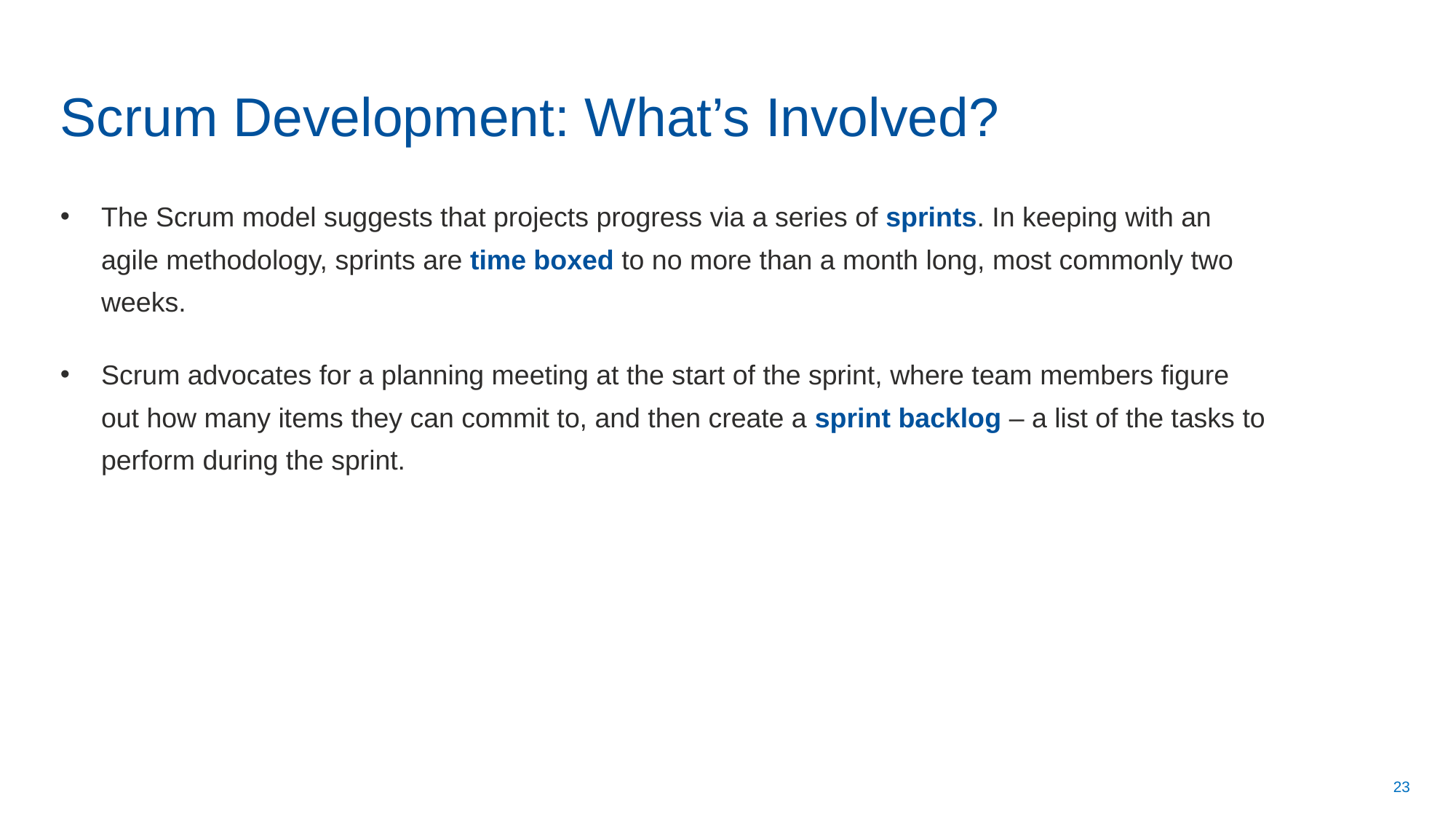

# Scrum Development: What’s Involved?
The Scrum model suggests that projects progress via a series of sprints. In keeping with an agile methodology, sprints are time boxed to no more than a month long, most commonly two weeks.
Scrum advocates for a planning meeting at the start of the sprint, where team members figure out how many items they can commit to, and then create a sprint backlog – a list of the tasks to perform during the sprint.